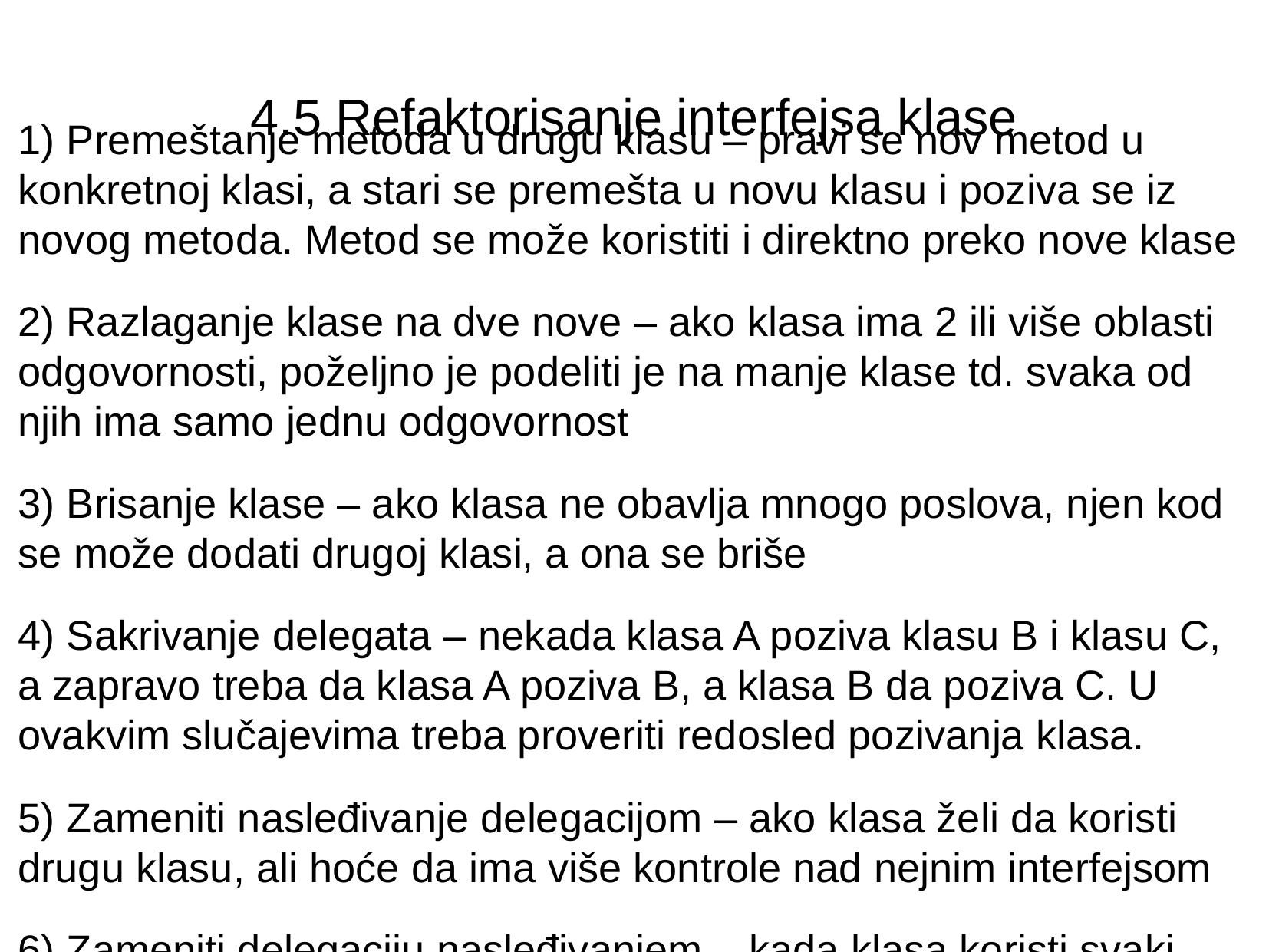

4.5 Refaktorisanje interfejsa klase
 Premeštanje metoda u drugu klasu – pravi se nov metod u konkretnoj klasi, a stari se premešta u novu klasu i poziva se iz novog metoda. Metod se može koristiti i direktno preko nove klase
 Razlaganje klase na dve nove – ako klasa ima 2 ili više oblasti odgovornosti, poželjno je podeliti je na manje klase td. svaka od njih ima samo jednu odgovornost
 Brisanje klase – ako klasa ne obavlja mnogo poslova, njen kod se može dodati drugoj klasi, a ona se briše
 Sakrivanje delegata – nekada klasa A poziva klasu B i klasu C, a zapravo treba da klasa A poziva B, a klasa B da poziva C. U ovakvim slučajevima treba proveriti redosled pozivanja klasa.
 Zameniti nasleđivanje delegacijom – ako klasa želi da koristi drugu klasu, ali hoće da ima više kontrole nad nejnim interfejsom
 Zameniti delegaciju nasleđivanjem – kada klasa koristi svaki javni metod druge klase